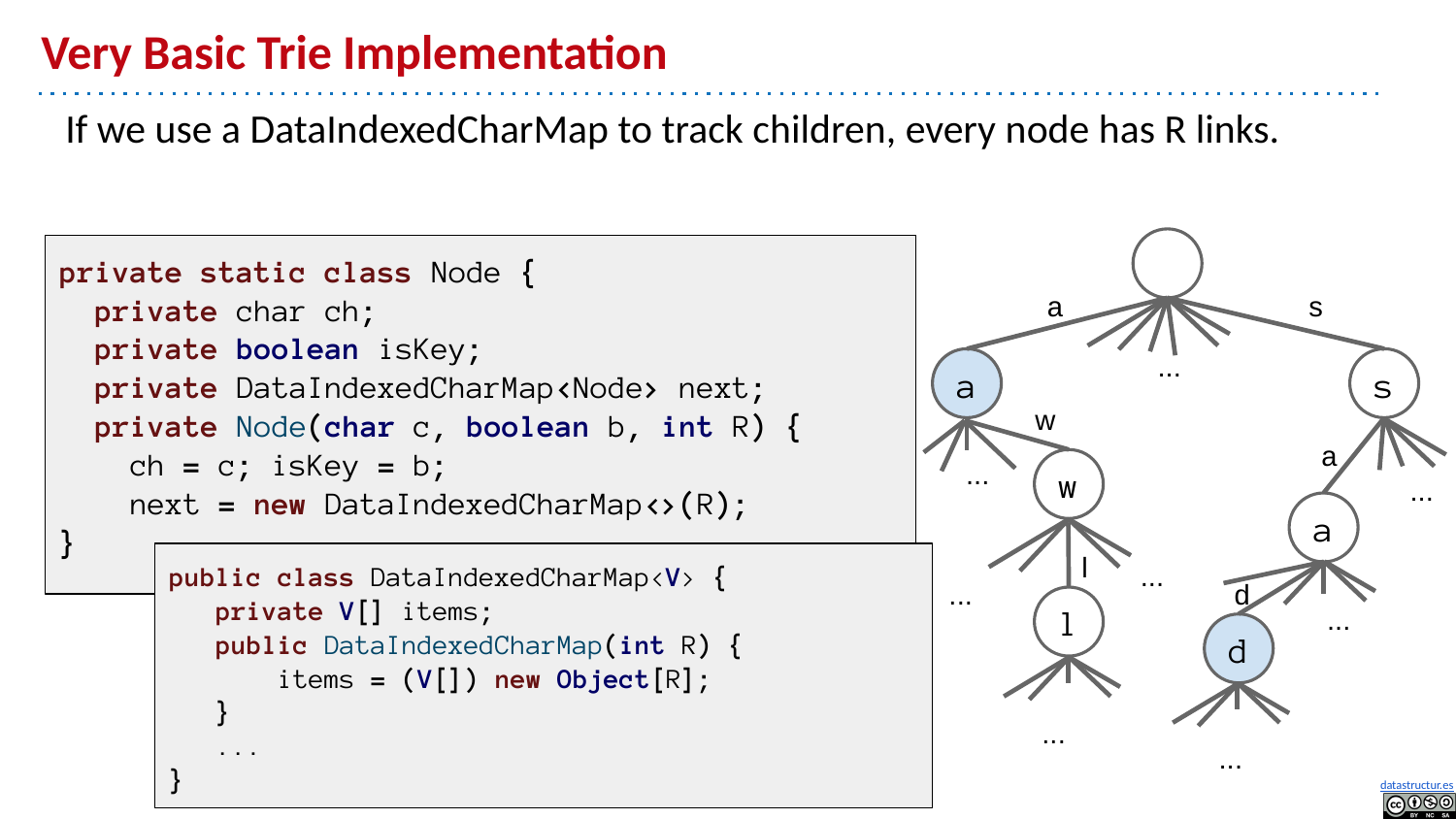

# Very Basic Trie Implementation
If we use a DataIndexedCharMap to track children, every node has R links.

private static class Node {
  private char ch;
  private boolean isKey;
  private DataIndexedCharMap<Node> next;
  private Node(char c, boolean b, int R) {
    ch = c; isKey = b;
    next = new DataIndexedCharMap<>(R);
}

a
s
...
s
a
w
a
...
w
...
a
l
public class DataIndexedCharMap<V> {
   private V[] items;
   public DataIndexedCharMap(int R) {
       items = (V[]) new Object[R];
   }
   ...
}
...
...
d
...
l
d
...
...